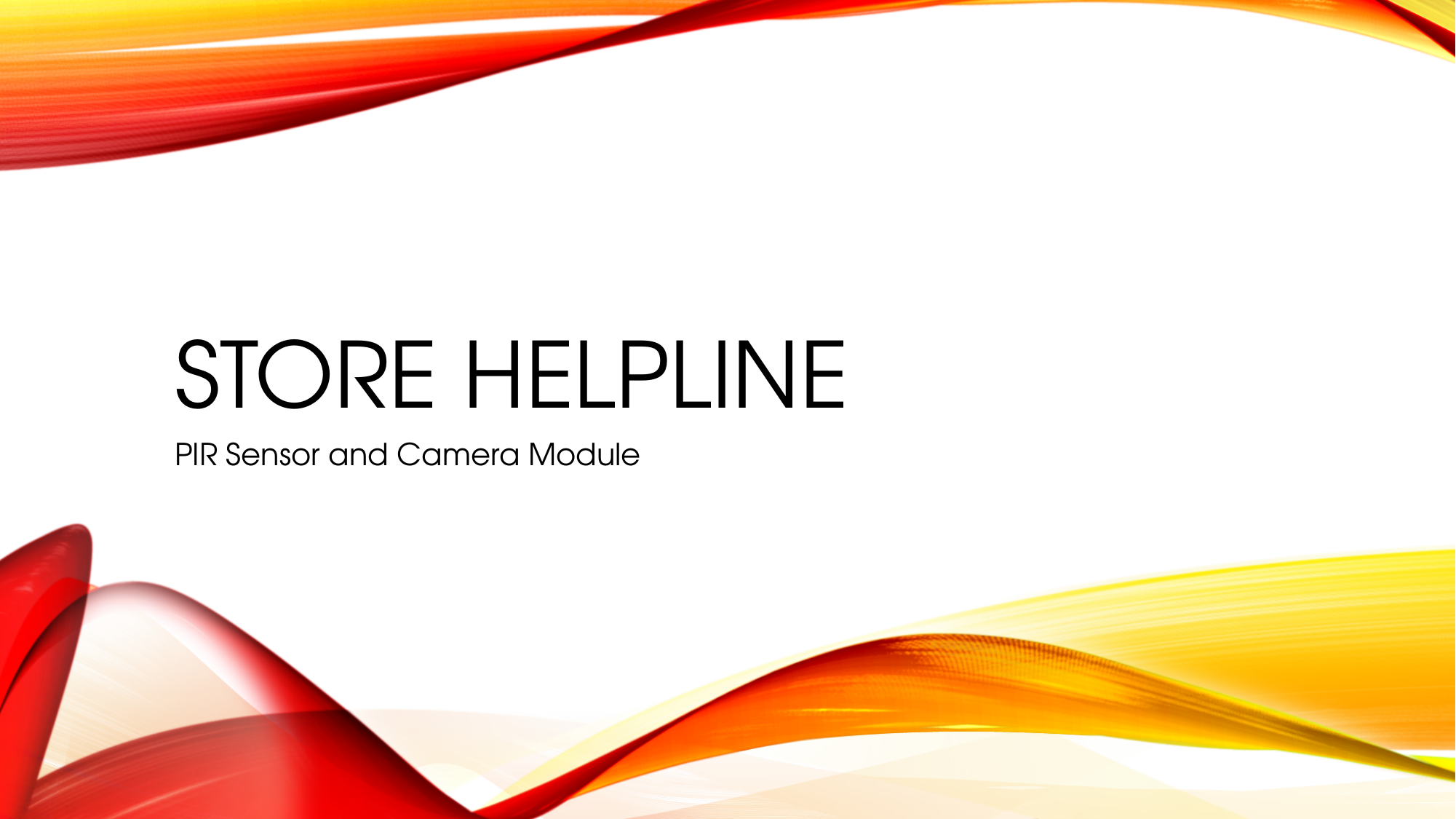

# Store Helpline
PIR Sensor and Camera Module